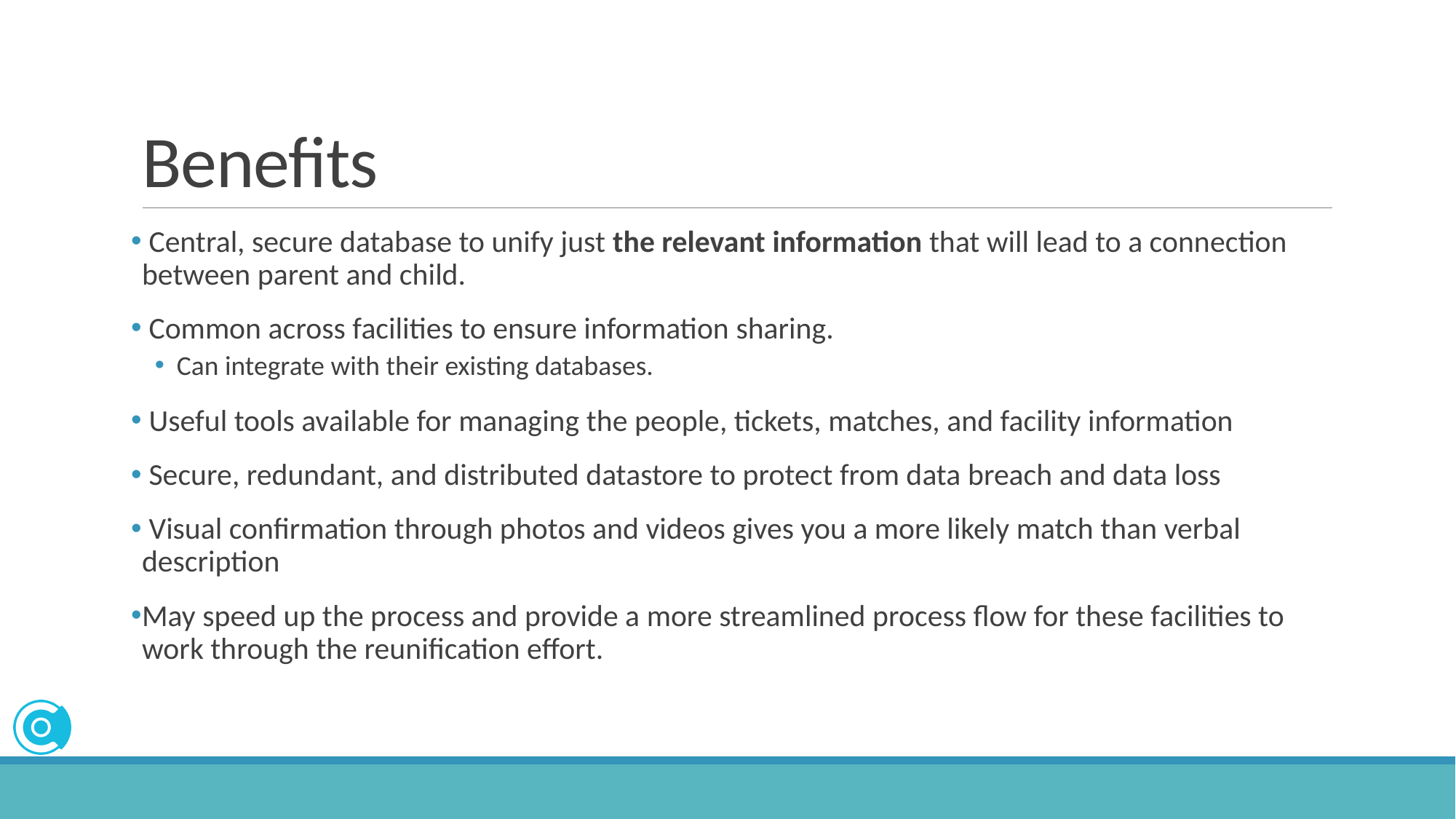

# Benefits
 Central, secure database to unify just the relevant information that will lead to a connection between parent and child.
 Common across facilities to ensure information sharing.
Can integrate with their existing databases.
 Useful tools available for managing the people, tickets, matches, and facility information
 Secure, redundant, and distributed datastore to protect from data breach and data loss
 Visual confirmation through photos and videos gives you a more likely match than verbal description
May speed up the process and provide a more streamlined process flow for these facilities to work through the reunification effort.